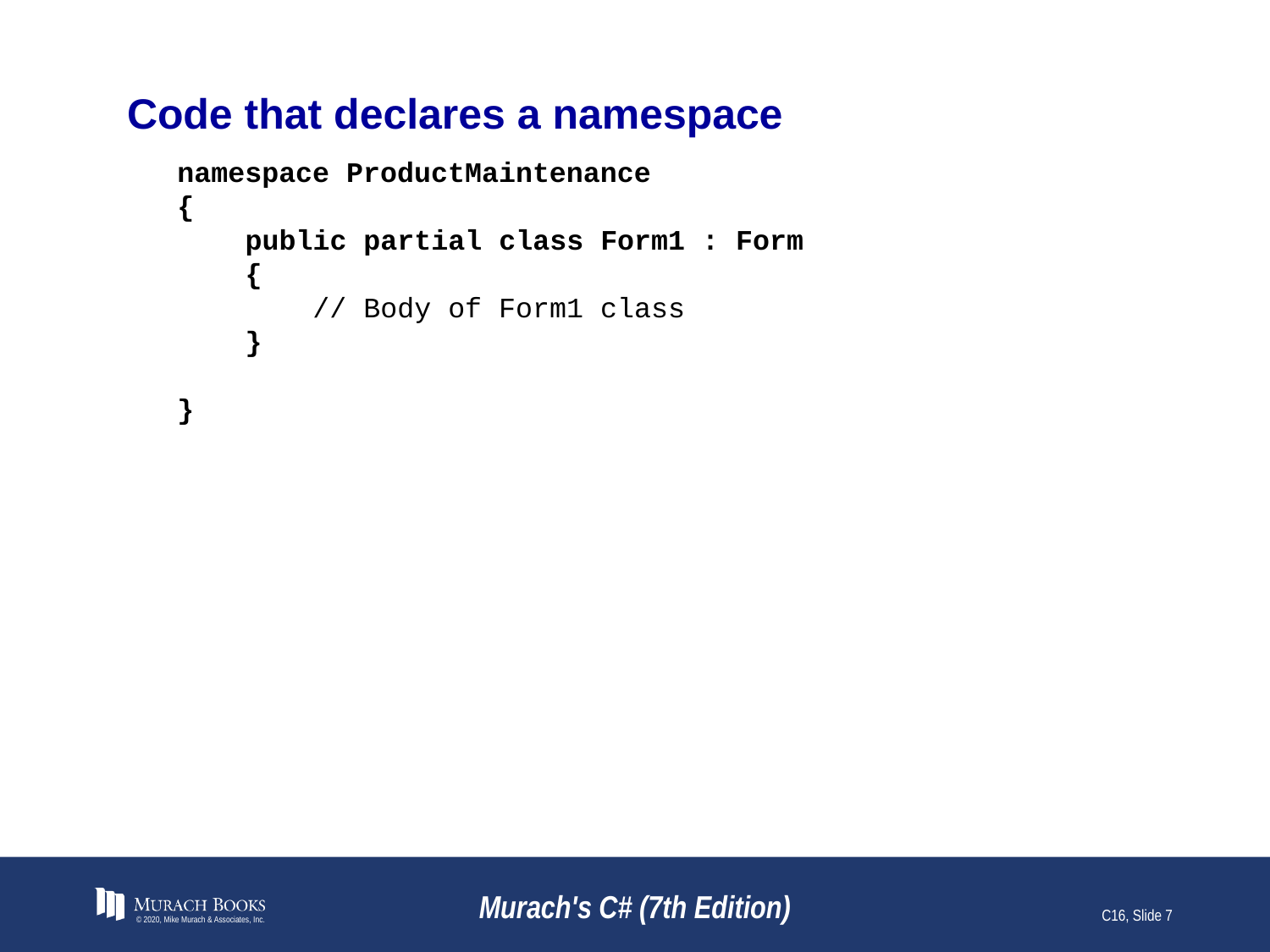

# Code that declares a namespace
namespace ProductMaintenance
{
    public partial class Form1 : Form
    {
        // Body of Form1 class
    }

}

© 2020, Mike Murach & Associates, Inc.
Murach's C# (7th Edition)

C16, Slide 7